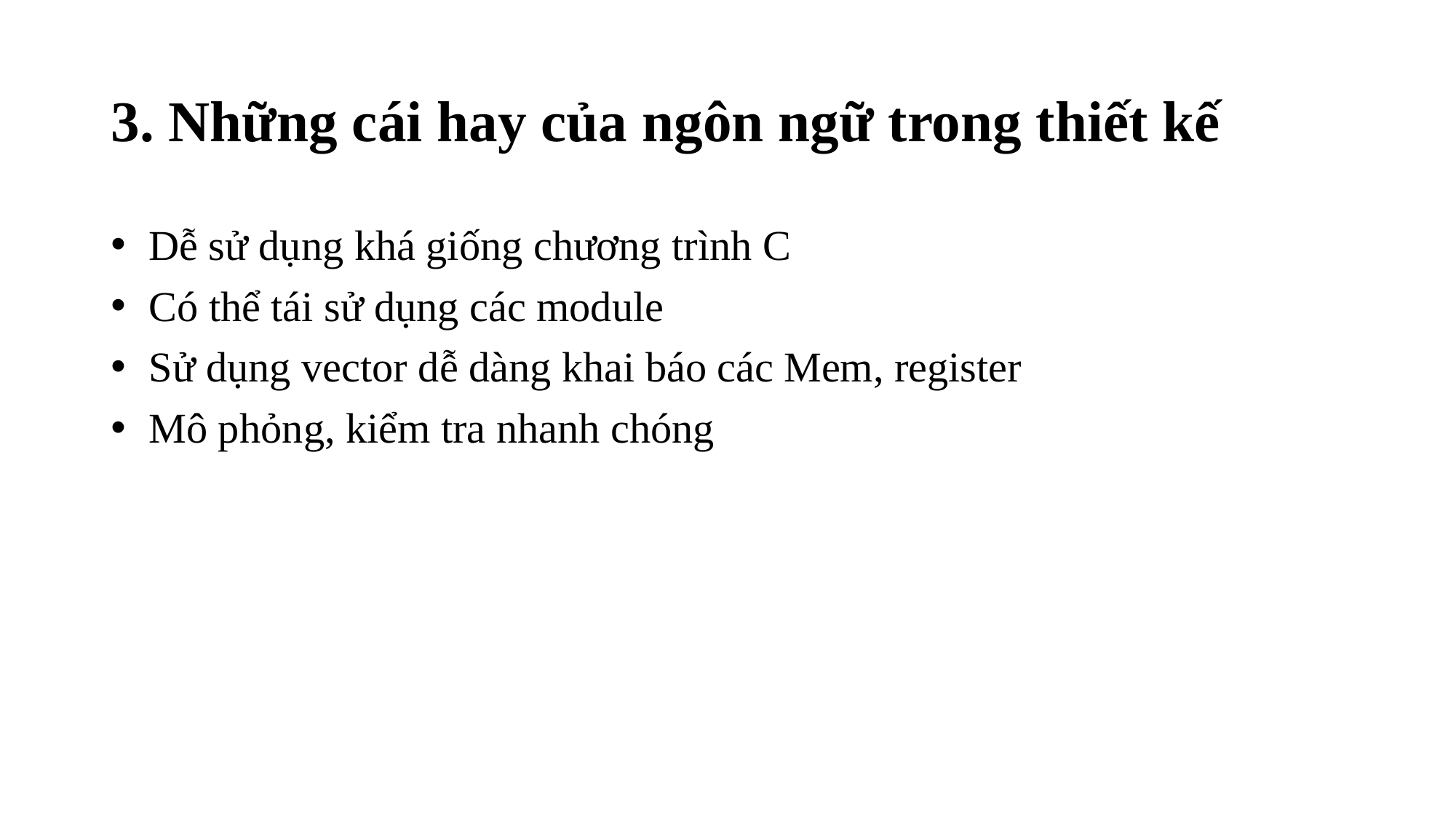

# 3. Những cái hay của ngôn ngữ trong thiết kế
 Dễ sử dụng khá giống chương trình C
 Có thể tái sử dụng các module
 Sử dụng vector dễ dàng khai báo các Mem, register
 Mô phỏng, kiểm tra nhanh chóng